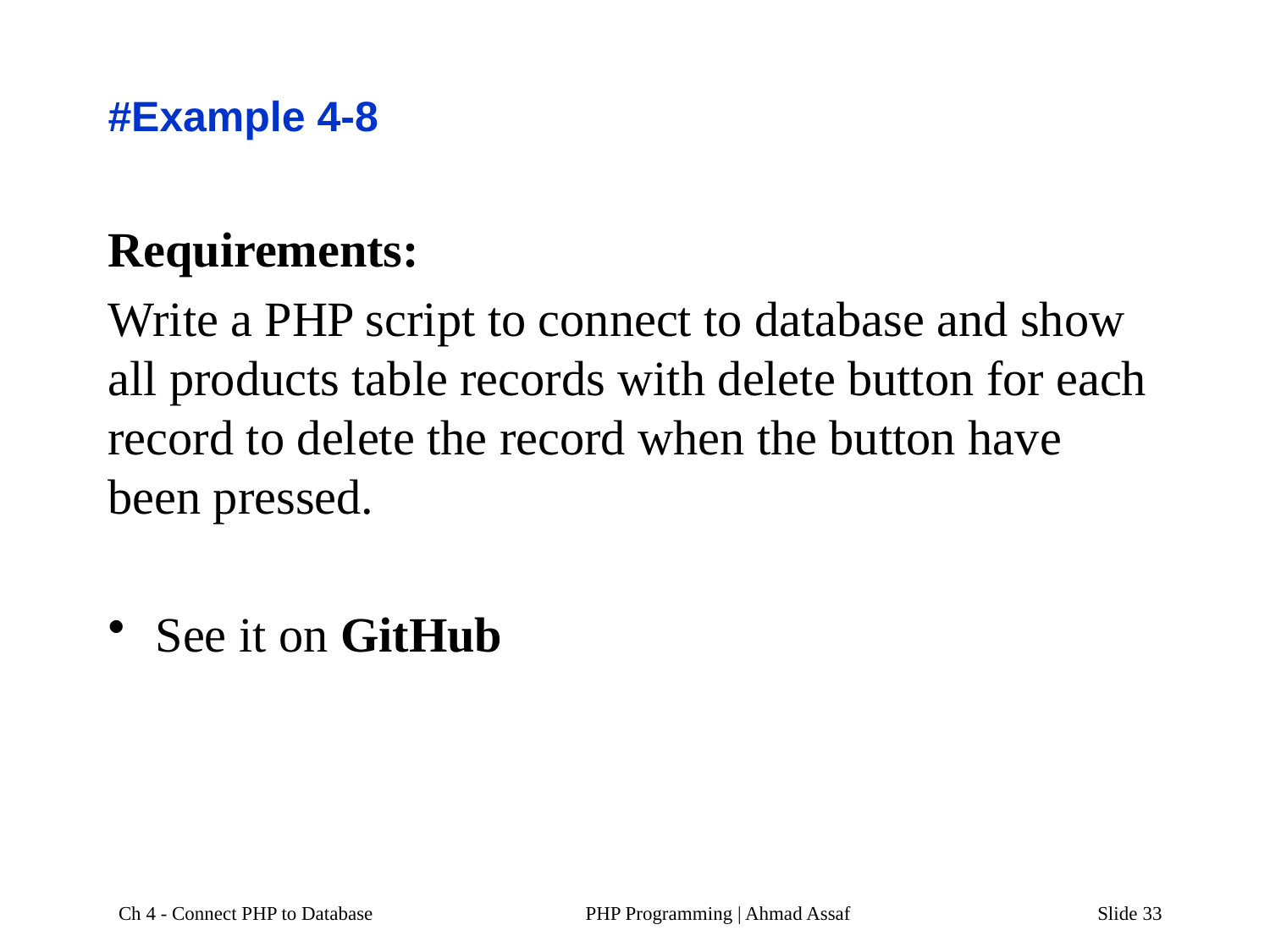

# #Example 4-8
Requirements:
Write a PHP script to connect to database and show all products table records with delete button for each record to delete the record when the button have been pressed.

See it on GitHub
Ch 4 - Connect PHP to Database
PHP Programming | Ahmad Assaf

Slide 33